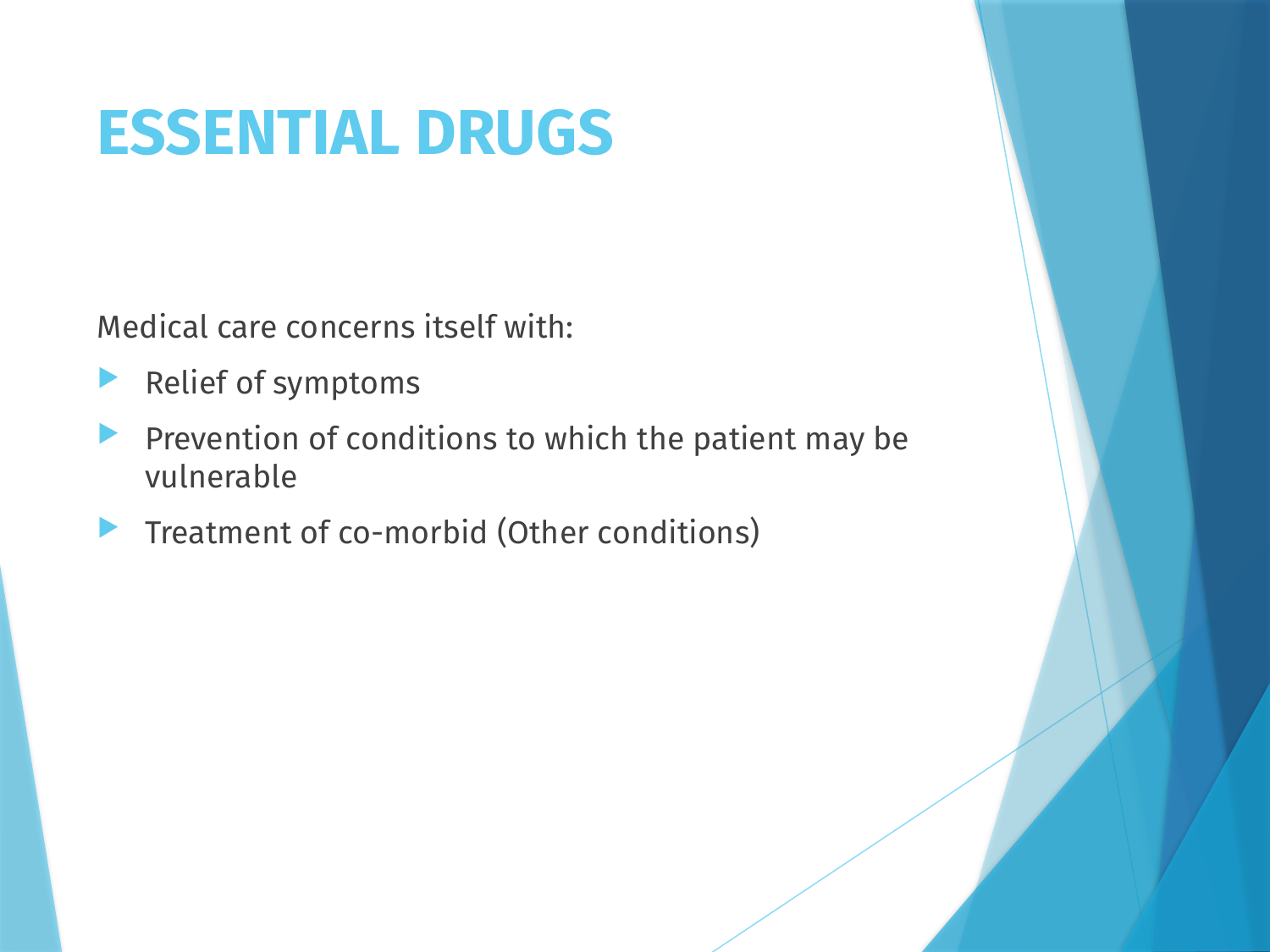

# ESSENTIAL DRUGS
Medical care concerns itself with:
Relief of symptoms
Prevention of conditions to which the patient may be vulnerable
Treatment of co-morbid (Other conditions)